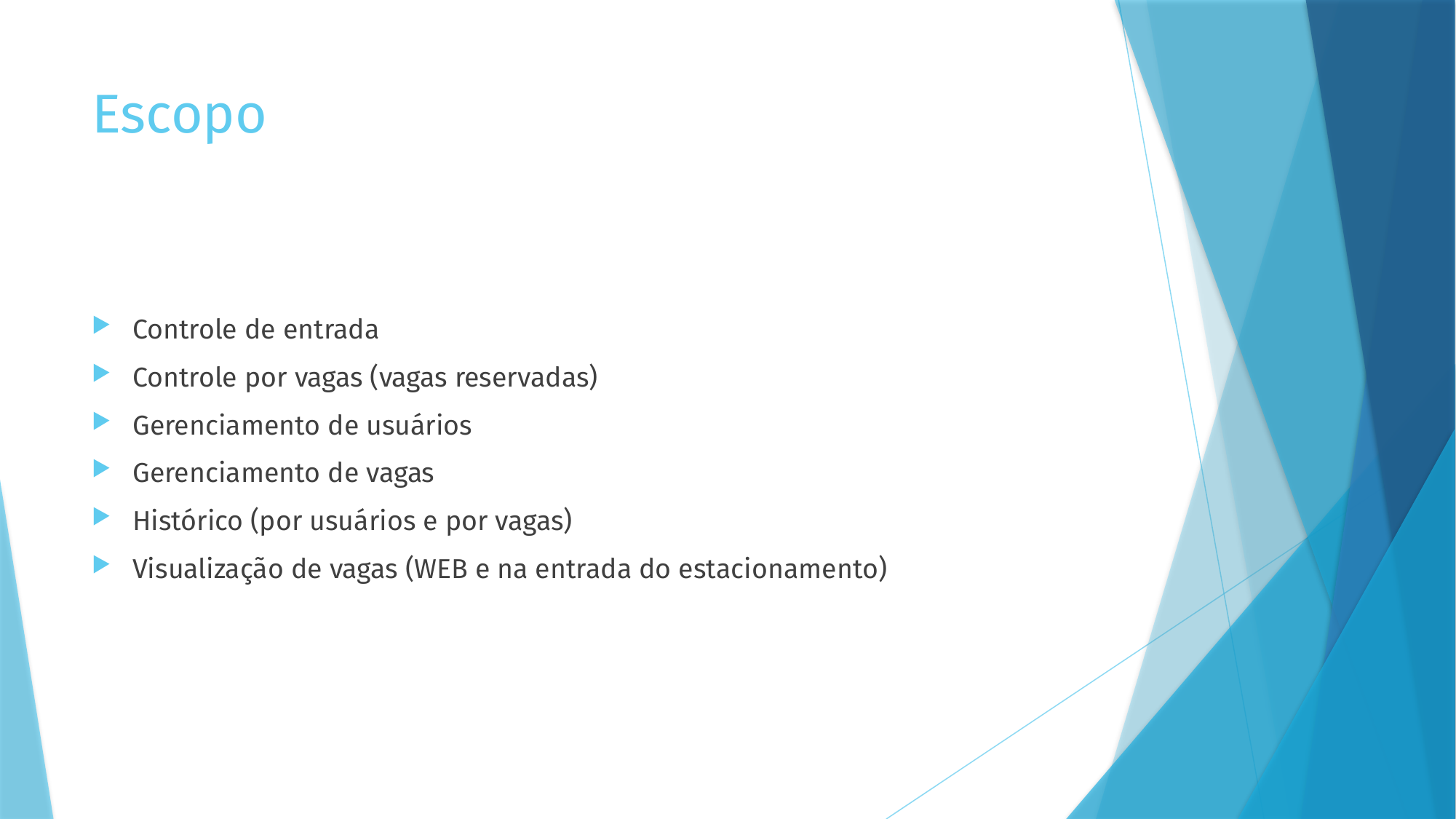

# Escopo

Controle de entrada
Controle por vagas (vagas reservadas)
Gerenciamento de usuários
Gerenciamento de vagas
Histórico (por usuários e por vagas)
Visualização de vagas (WEB e na entrada do estacionamento)